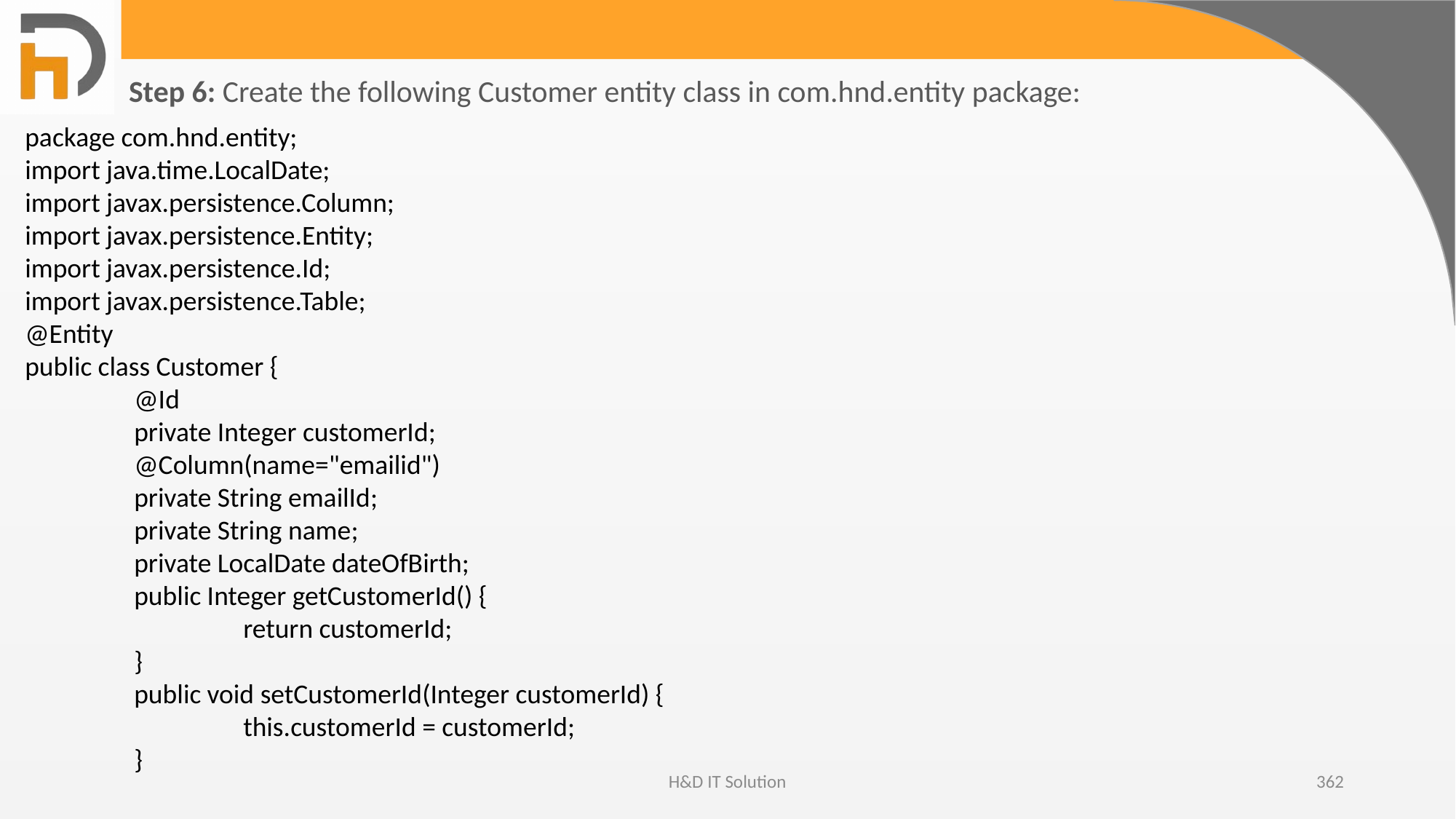

Step 6: Create the following Customer entity class in com.hnd.entity package:
package com.hnd.entity;
import java.time.LocalDate;
import javax.persistence.Column;
import javax.persistence.Entity;
import javax.persistence.Id;
import javax.persistence.Table;
@Entity
public class Customer {
	@Id
	private Integer customerId;
	@Column(name="emailid")
	private String emailId;
	private String name;
	private LocalDate dateOfBirth;
	public Integer getCustomerId() {
		return customerId;
	}
	public void setCustomerId(Integer customerId) {
		this.customerId = customerId;
	}

H&D IT Solution
362